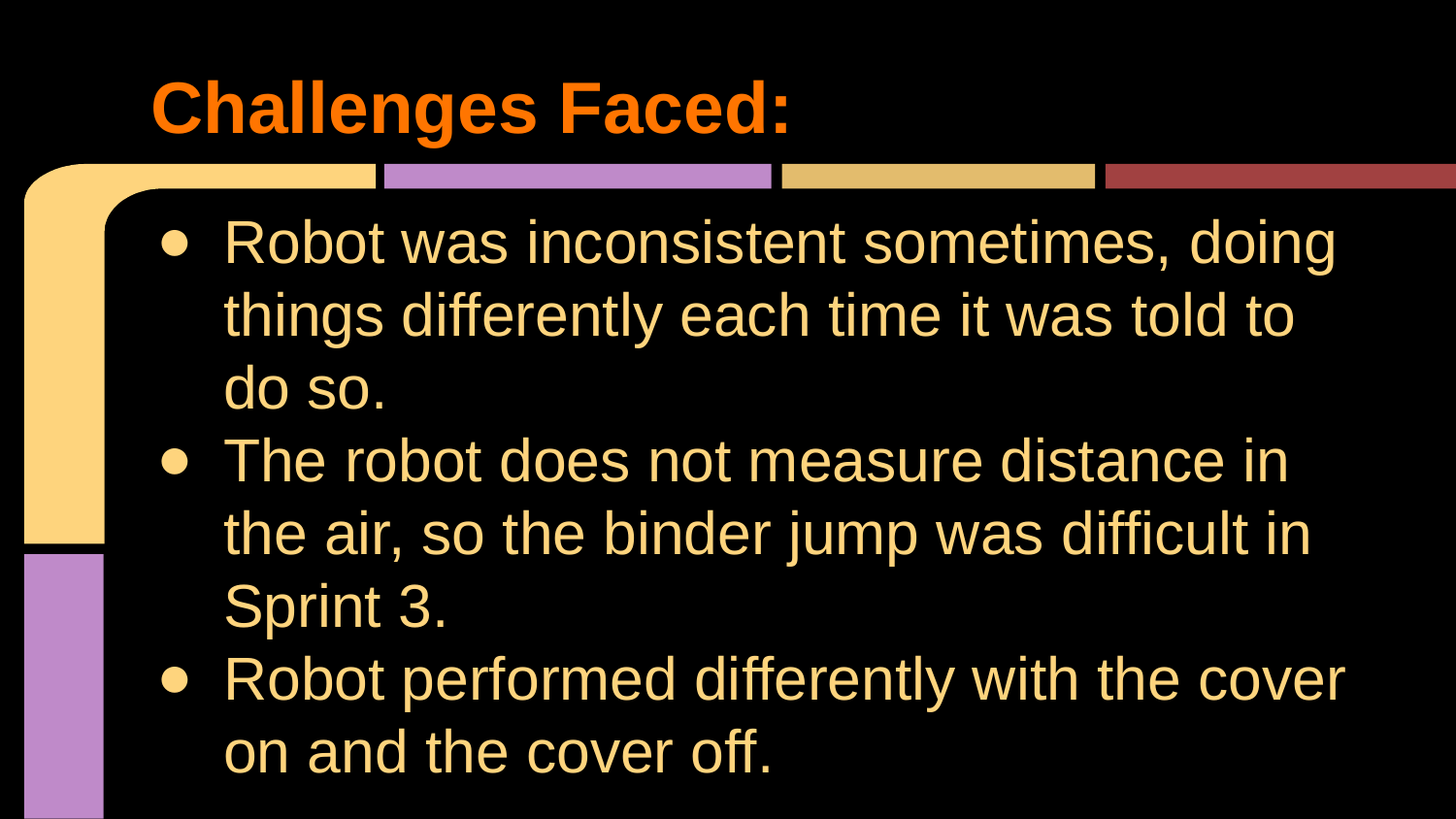

# Challenges Faced:
Robot was inconsistent sometimes, doing things differently each time it was told to do so.
The robot does not measure distance in the air, so the binder jump was difficult in Sprint 3.
Robot performed differently with the cover on and the cover off.